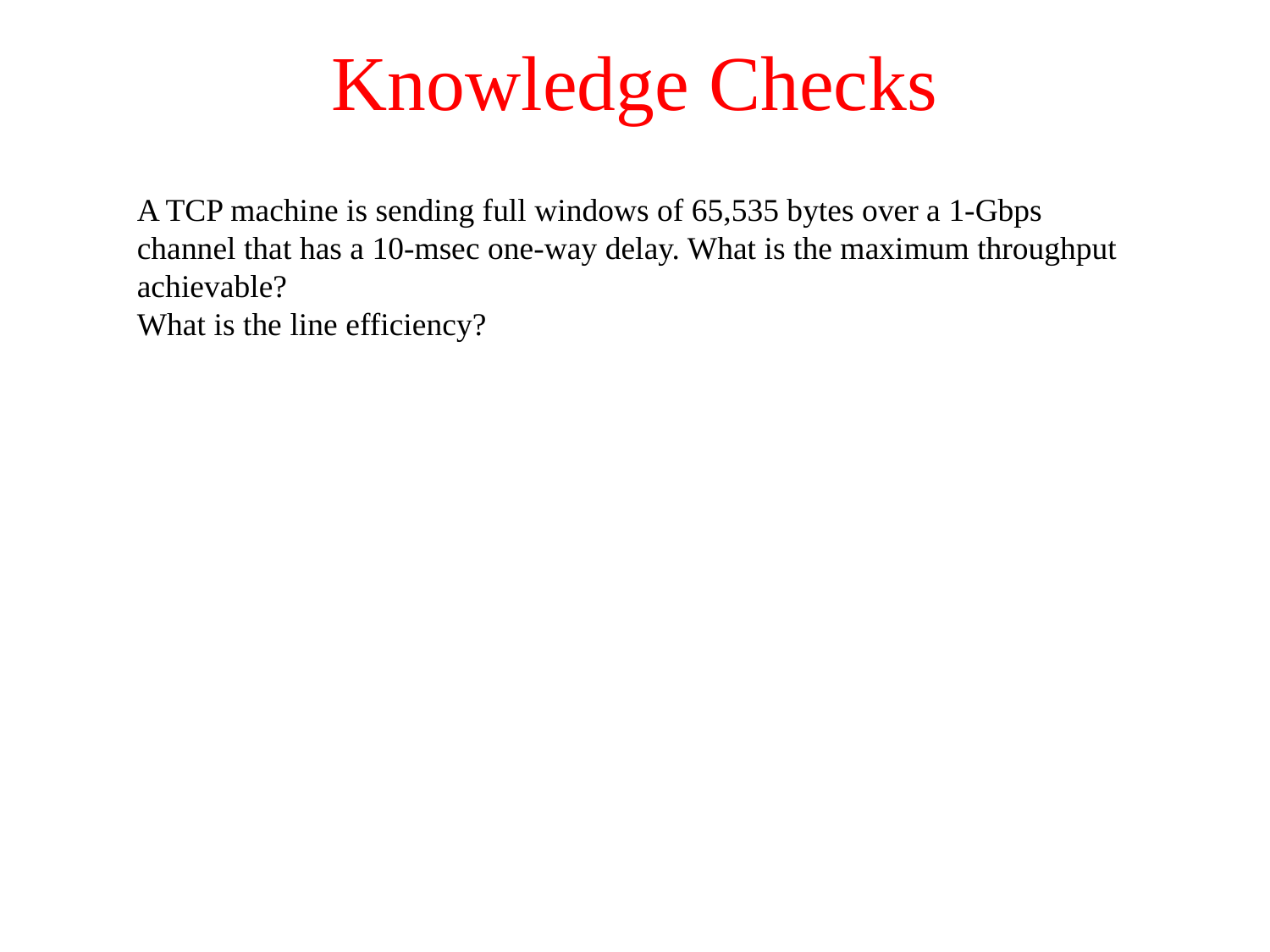

# Knowledge Checks

A TCP machine is sending full windows of 65,535 bytes over a 1-Gbps channel that has a 10-msec one-way delay. What is the maximum throughput achievable? What is the line efficiency?